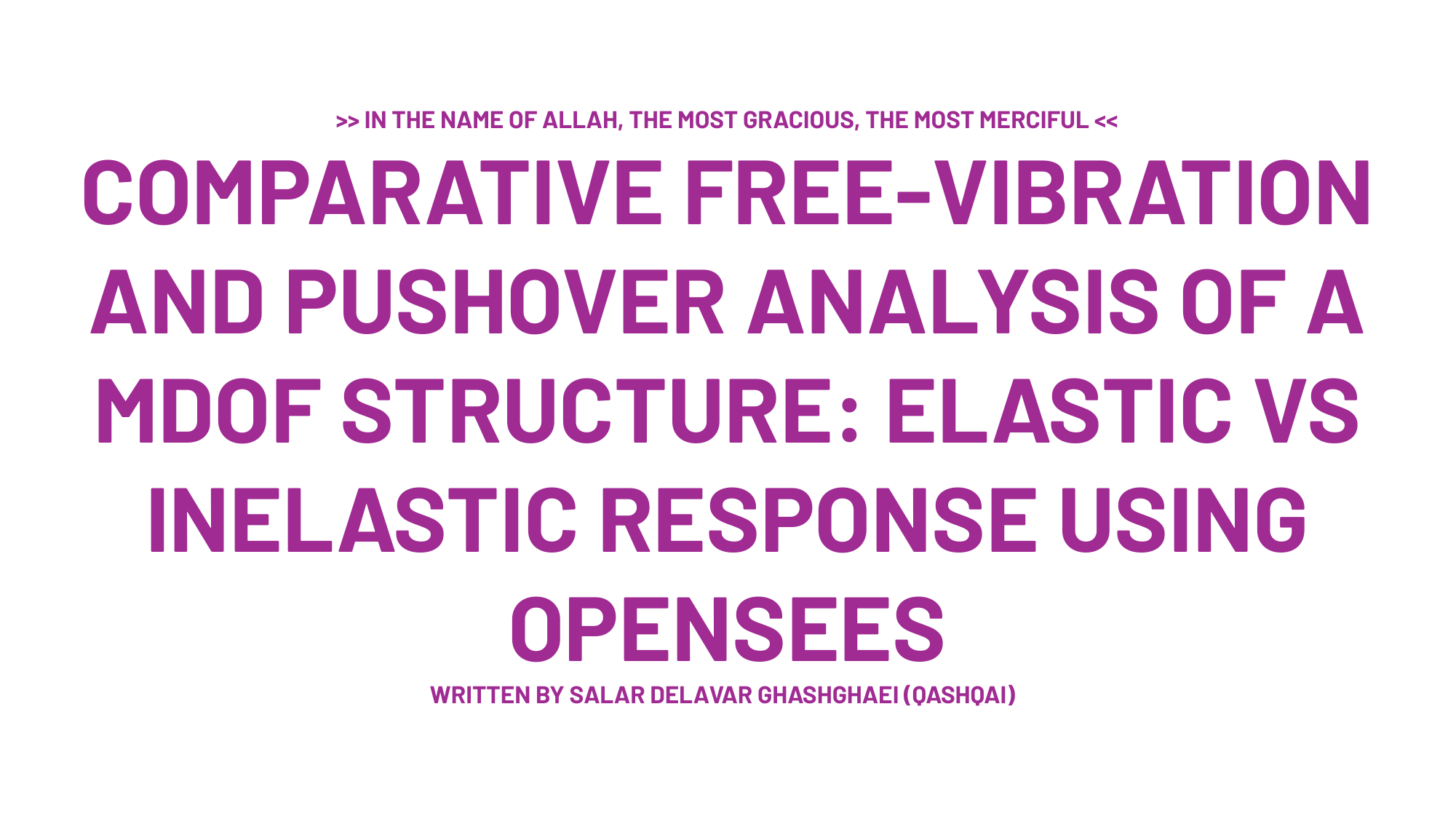

>> IN THE NAME OF ALLAH, THE MOST GRACIOUS, THE MOST MERCIFUL <<
COMPARATIVE FREE-VIBRATION AND PUSHOVER ANALYSIS OF A MDOF STRUCTURE: ELASTIC VS INELASTIC RESPONSE USING OPENSEES
WRITTEN BY SALAR DELAVAR GHASHGHAEI (QASHQAI)